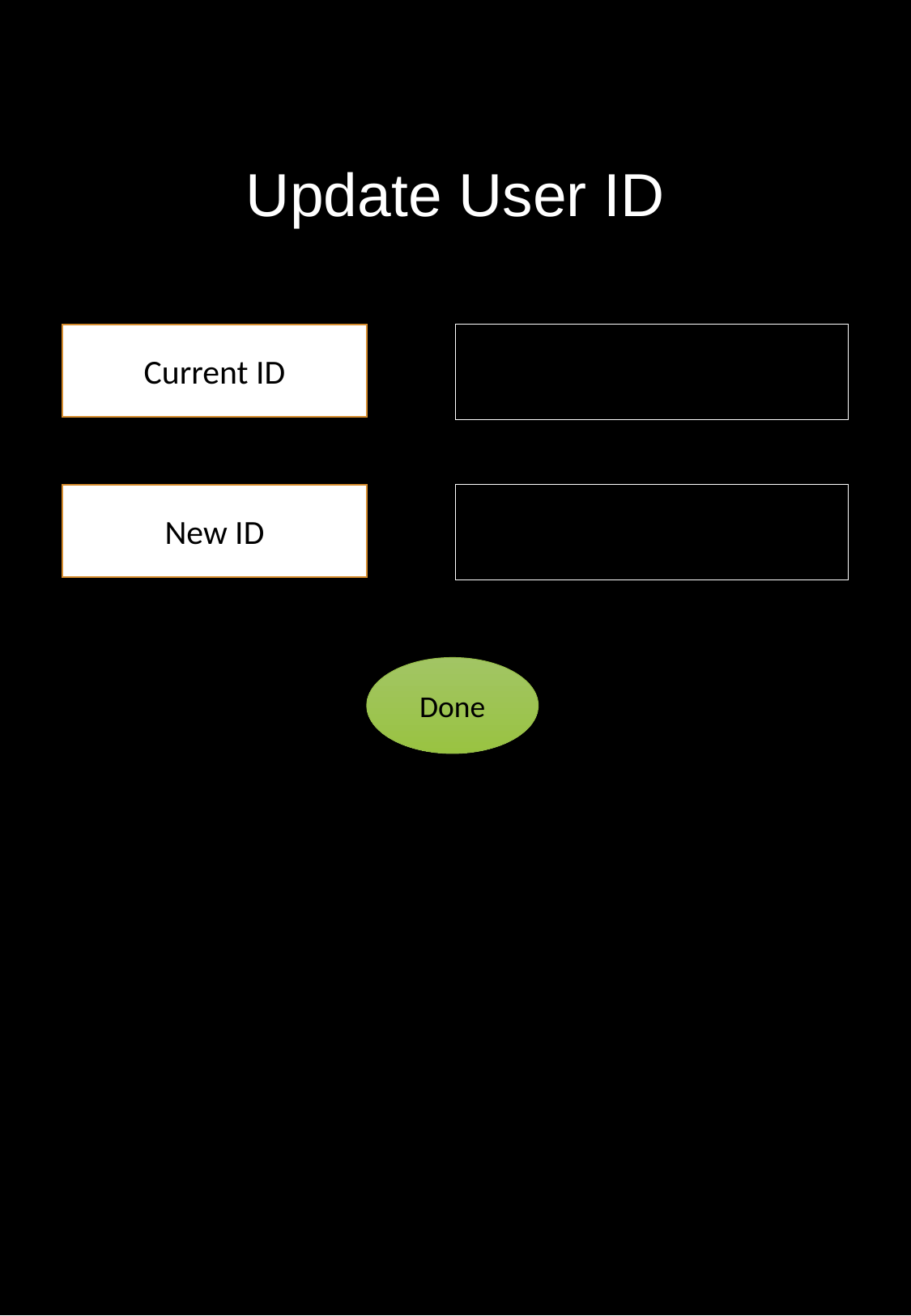

# Update User ID

Current ID

New ID
Done